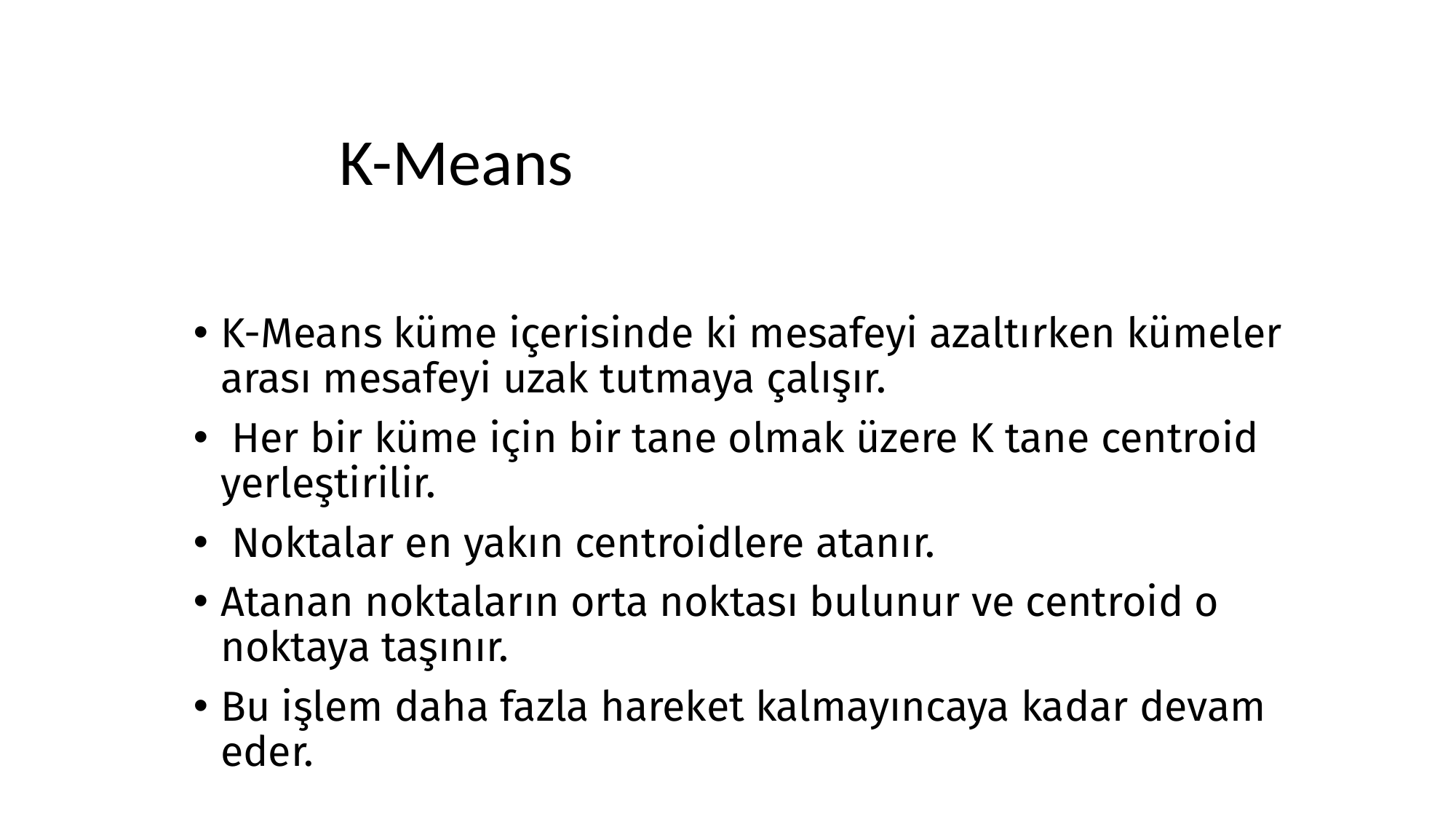

K-Means
K-Means küme içerisinde ki mesafeyi azaltırken kümeler arası mesafeyi uzak tutmaya çalışır.
 Her bir küme için bir tane olmak üzere K tane centroid yerleştirilir.
 Noktalar en yakın centroidlere atanır.
Atanan noktaların orta noktası bulunur ve centroid o noktaya taşınır.
Bu işlem daha fazla hareket kalmayıncaya kadar devam eder.